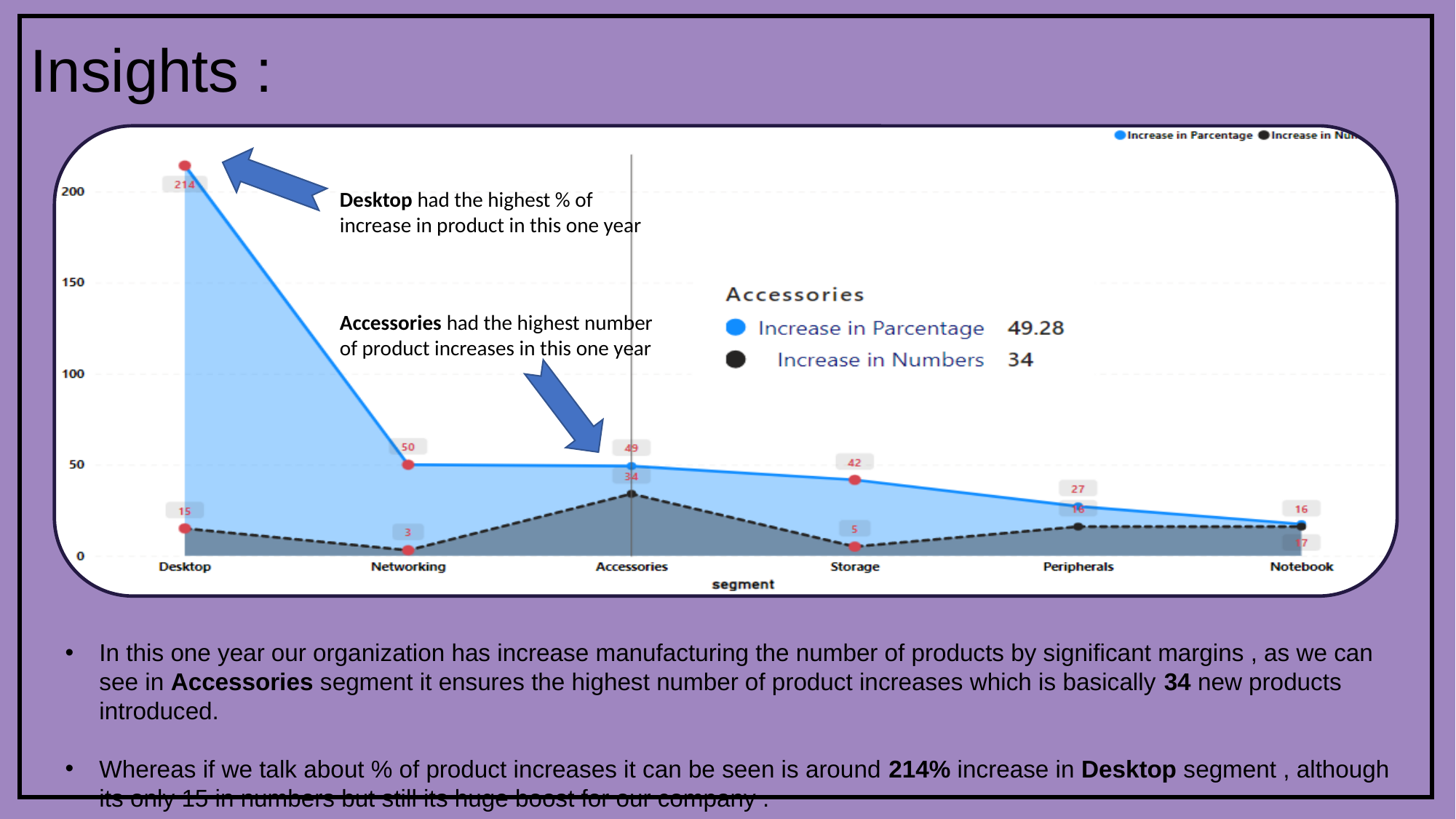

Insights :

Desktop had the highest % of increase in product in this one year
Accessories had the highest number of product increases in this one year

In this one year our organization has increase manufacturing the number of products by significant margins , as we can see in Accessories segment it ensures the highest number of product increases which is basically 34 new products introduced.

Whereas if we talk about % of product increases it can be seen is around 214% increase in Desktop segment , although its only 15 in numbers but still its huge boost for our company .